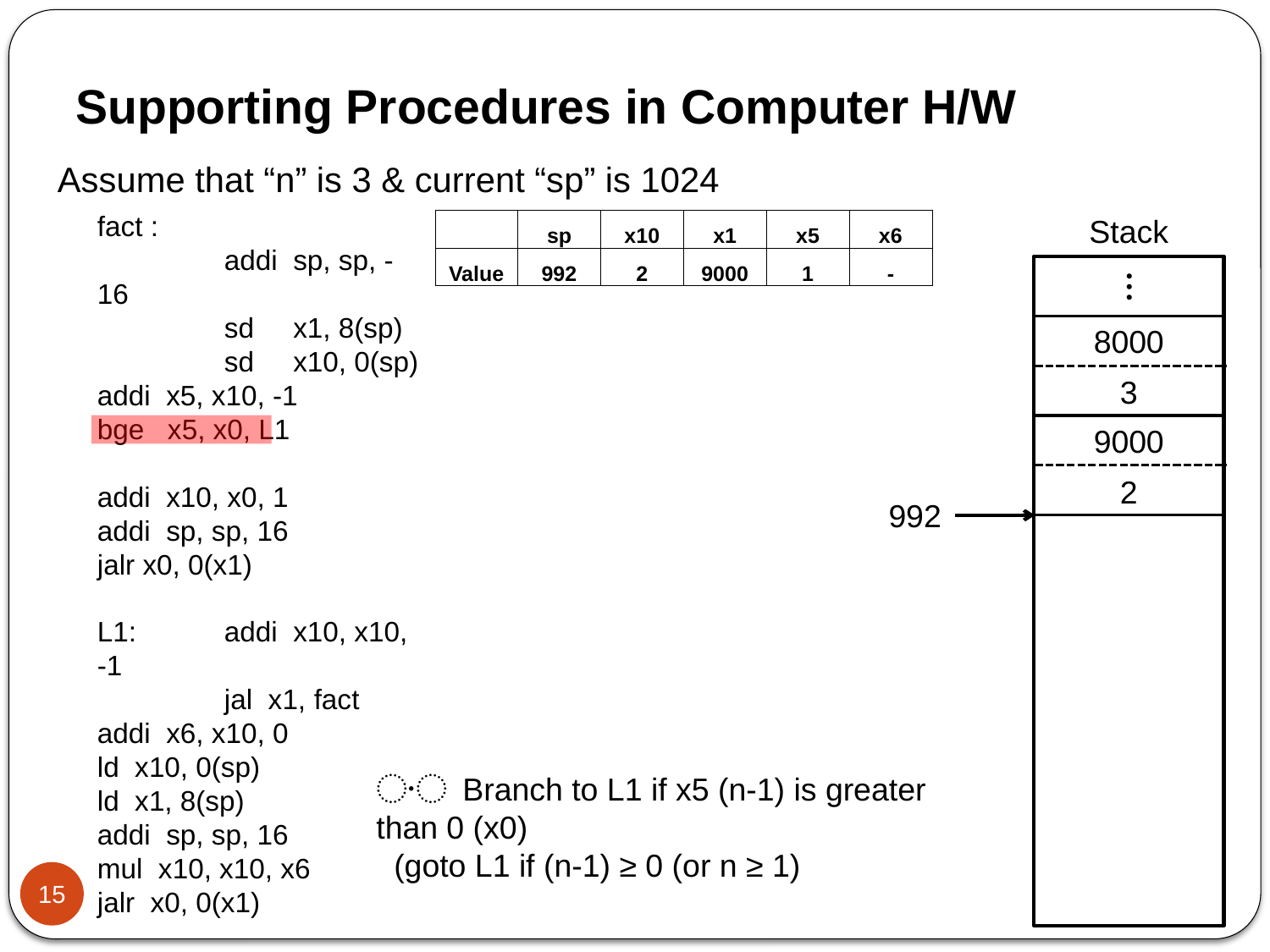

# Supporting Procedures in Computer H/W
Assume that “n” is 3 & current “sp” is 1024
fact :
	addi  sp, sp, -16
	sd     x1, 8(sp)
	sd     x10, 0(sp)
addi  x5, x10, -1
bge   x5, x0, L1

addi  x10, x0, 1
addi  sp, sp, 16
jalr x0, 0(x1)

L1:	addi  x10, x10, -1
	jal  x1, fact
addi  x6, x10, 0
ld  x10, 0(sp)
ld  x1, 8(sp)
addi  sp, sp, 16
mul  x10, x10, x6
jalr  x0, 0(x1)
Stack
|  | sp | x10 | x1 | x5 | x6 |
| --- | --- | --- | --- | --- | --- |
| Value | 992 | 2 | 9000 | 1 | - |

︙

8000
3

9000
2
992
〮 Branch to L1 if x5 (n-1) is greater than 0 (x0)
  (goto L1 if (n-1) ≥ 0 (or n ≥ 1)
15